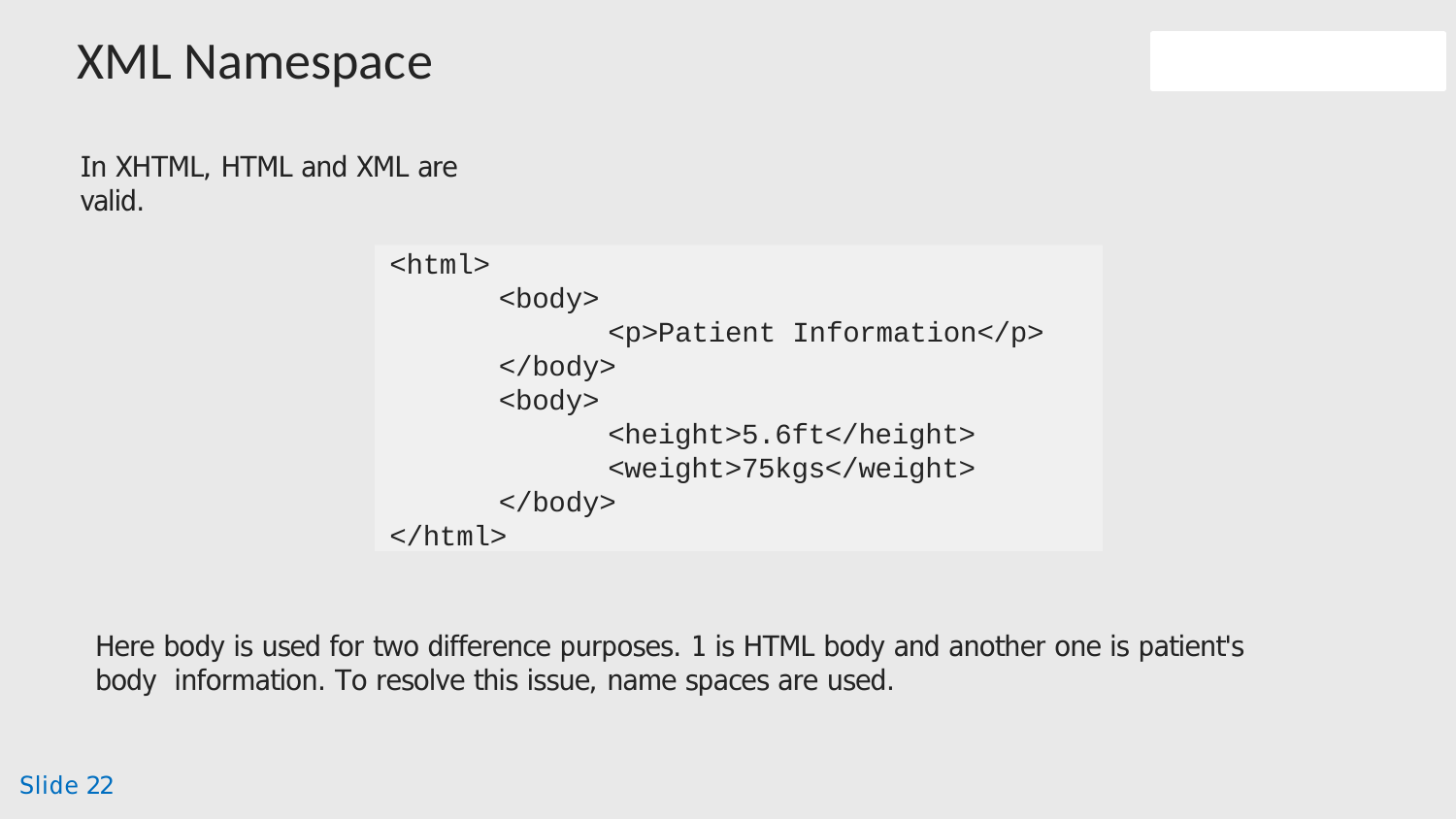

# XML Namespace

In XHTML, HTML and XML are valid.
<html>
<body>
<p>Patient Information</p>
</body>
<body>
<height>5.6ft</height>
<weight>75kgs</weight>
</body>
</html>
Here body is used for two difference purposes. 1 is HTML body and another one is patient's body  information. To resolve this issue, name spaces are used.
Slide 22